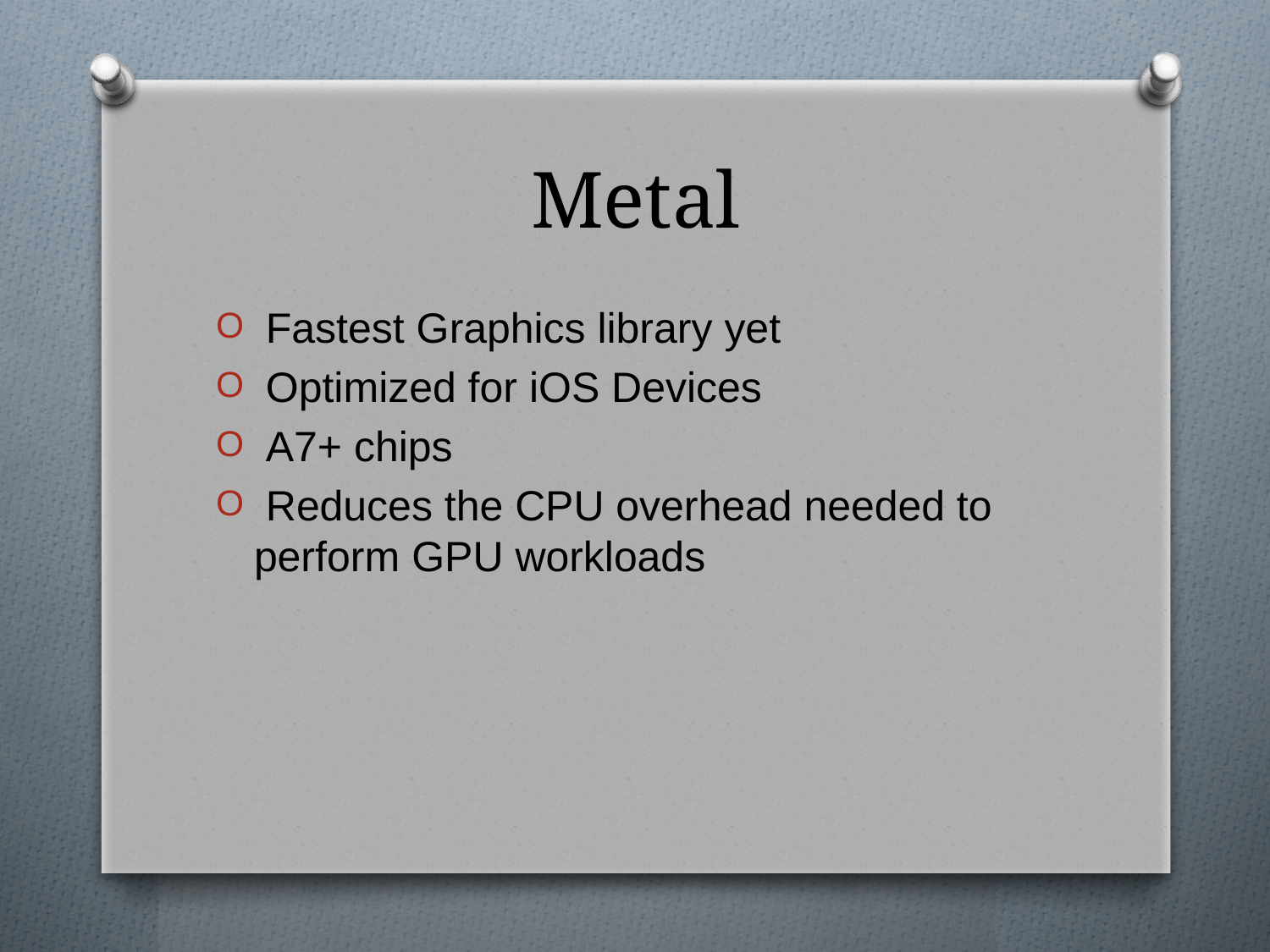

# Metal
 Fastest Graphics library yet
 Optimized for iOS Devices
 A7+ chips
 Reduces the CPU overhead needed to perform GPU workloads